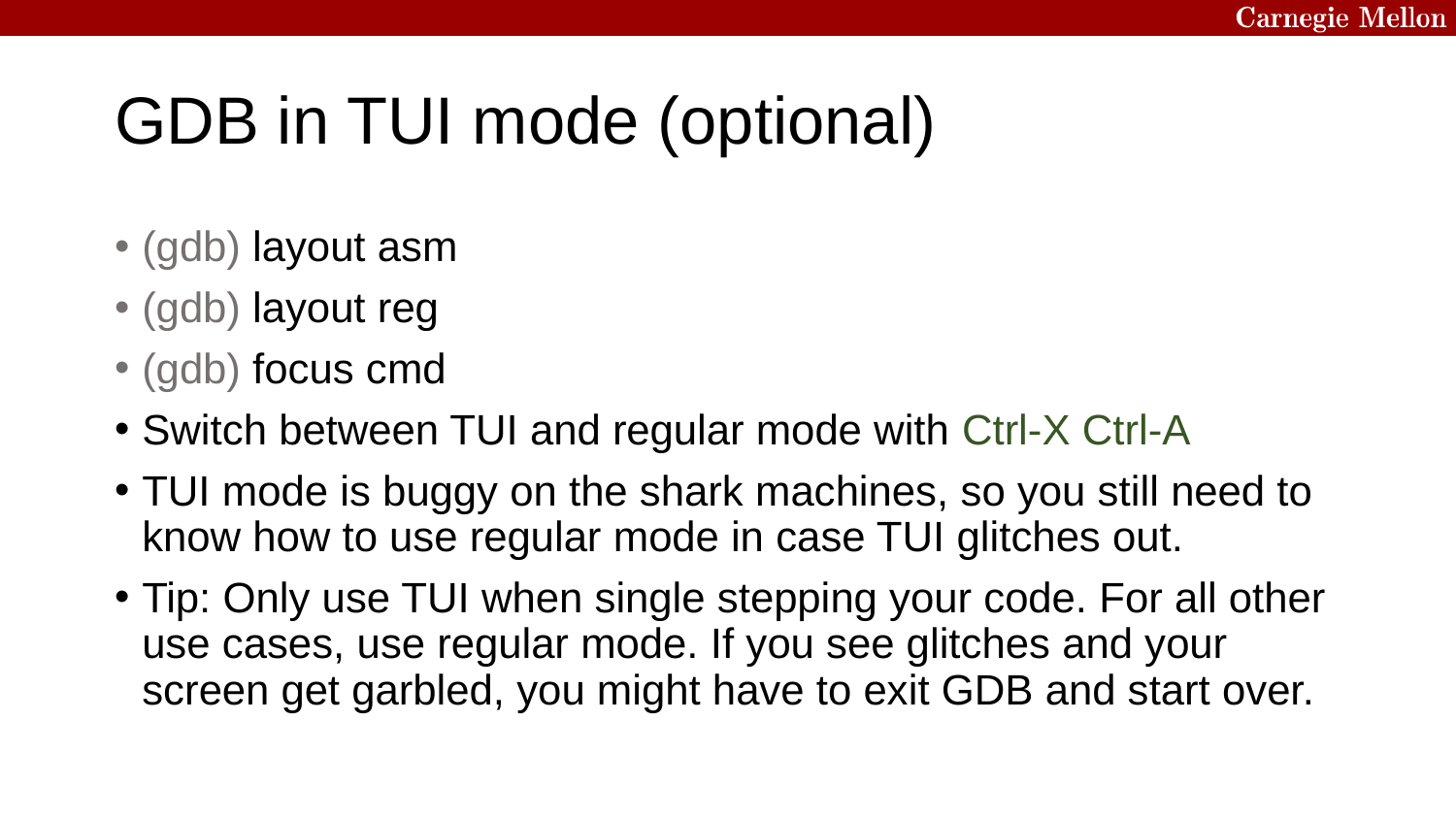

# GDB in TUI mode (optional)
(gdb) layout asm
(gdb) layout reg
(gdb) focus cmd
Switch between TUI and regular mode with Ctrl-X Ctrl-A
TUI mode is buggy on the shark machines, so you still need to know how to use regular mode in case TUI glitches out.
Tip: Only use TUI when single stepping your code. For all other use cases, use regular mode. If you see glitches and your screen get garbled, you might have to exit GDB and start over.